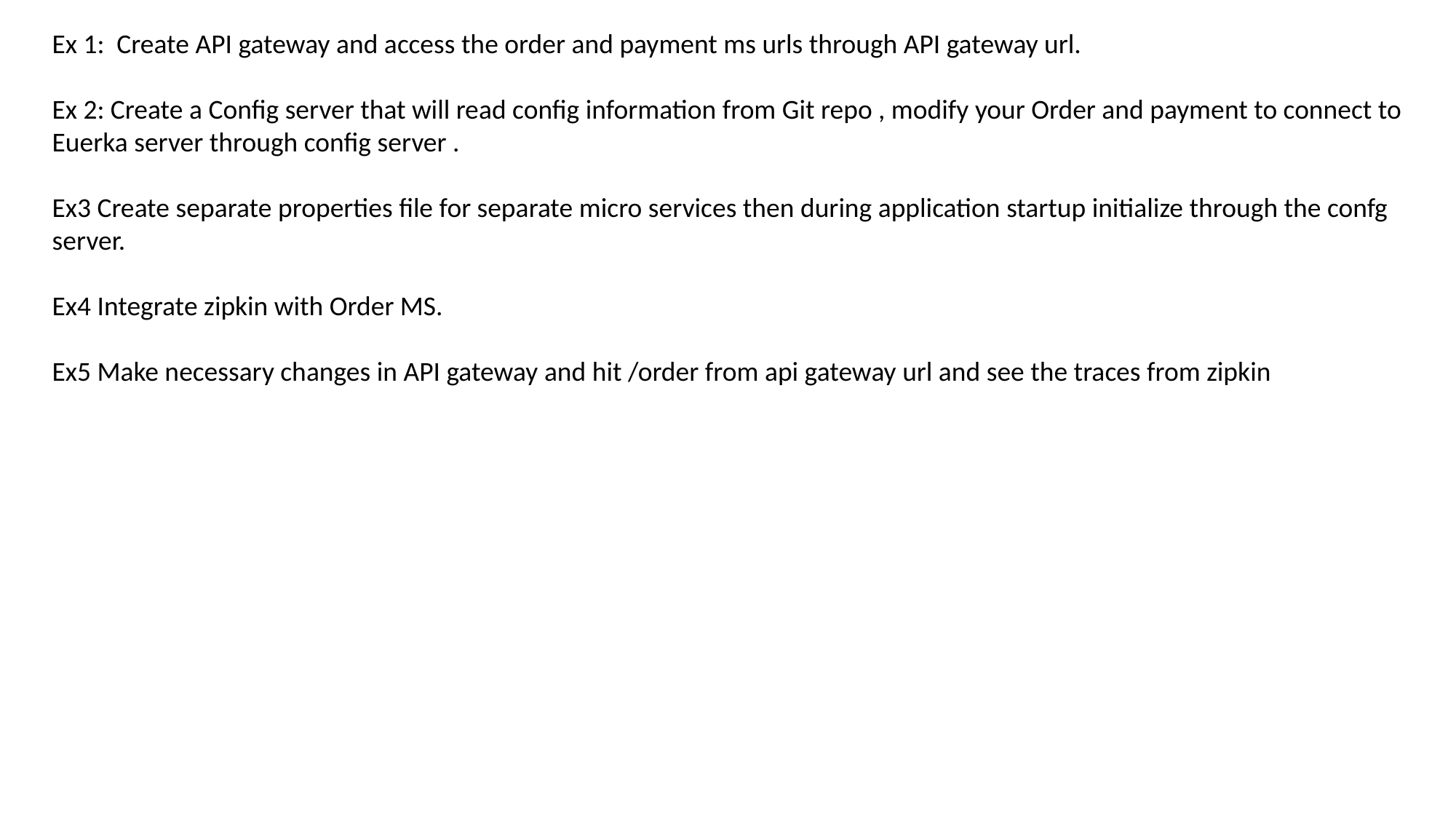

Ex 1:  Create API gateway and access the order and payment ms urls through API gateway url.

Ex 2: Create a Config server that will read config information from Git repo , modify your Order and payment to connect to Euerka server through config server .

Ex3 Create separate properties file for separate micro services then during application startup initialize through the confg server.

Ex4 Integrate zipkin with Order MS.

Ex5 Make necessary changes in API gateway and hit /order from api gateway url and see the traces from zipkin